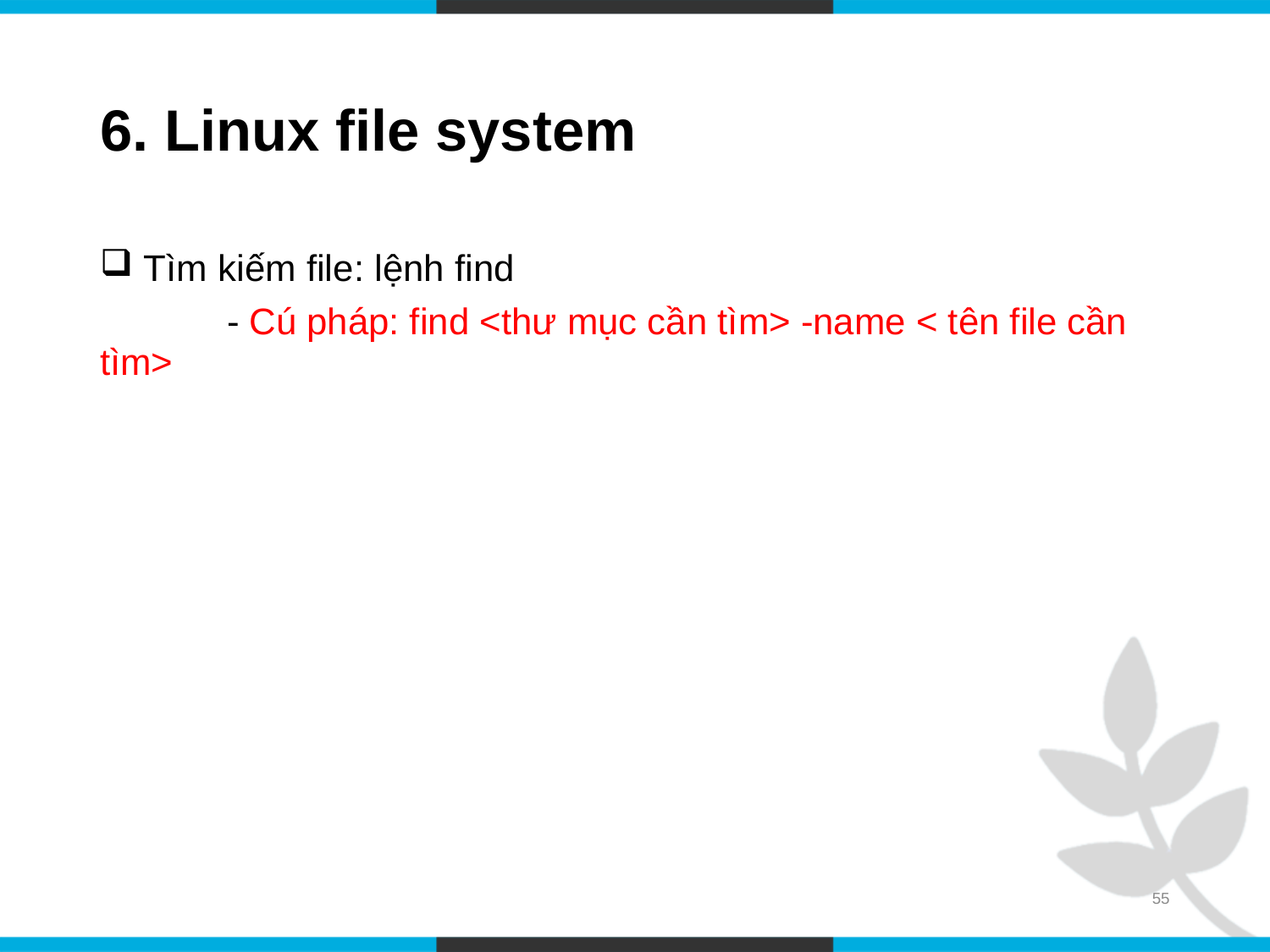

# 6. Linux file system
 Tìm kiếm file: lệnh find
	- Cú pháp: find <thư mục cần tìm> -name < tên file cần tìm>
55